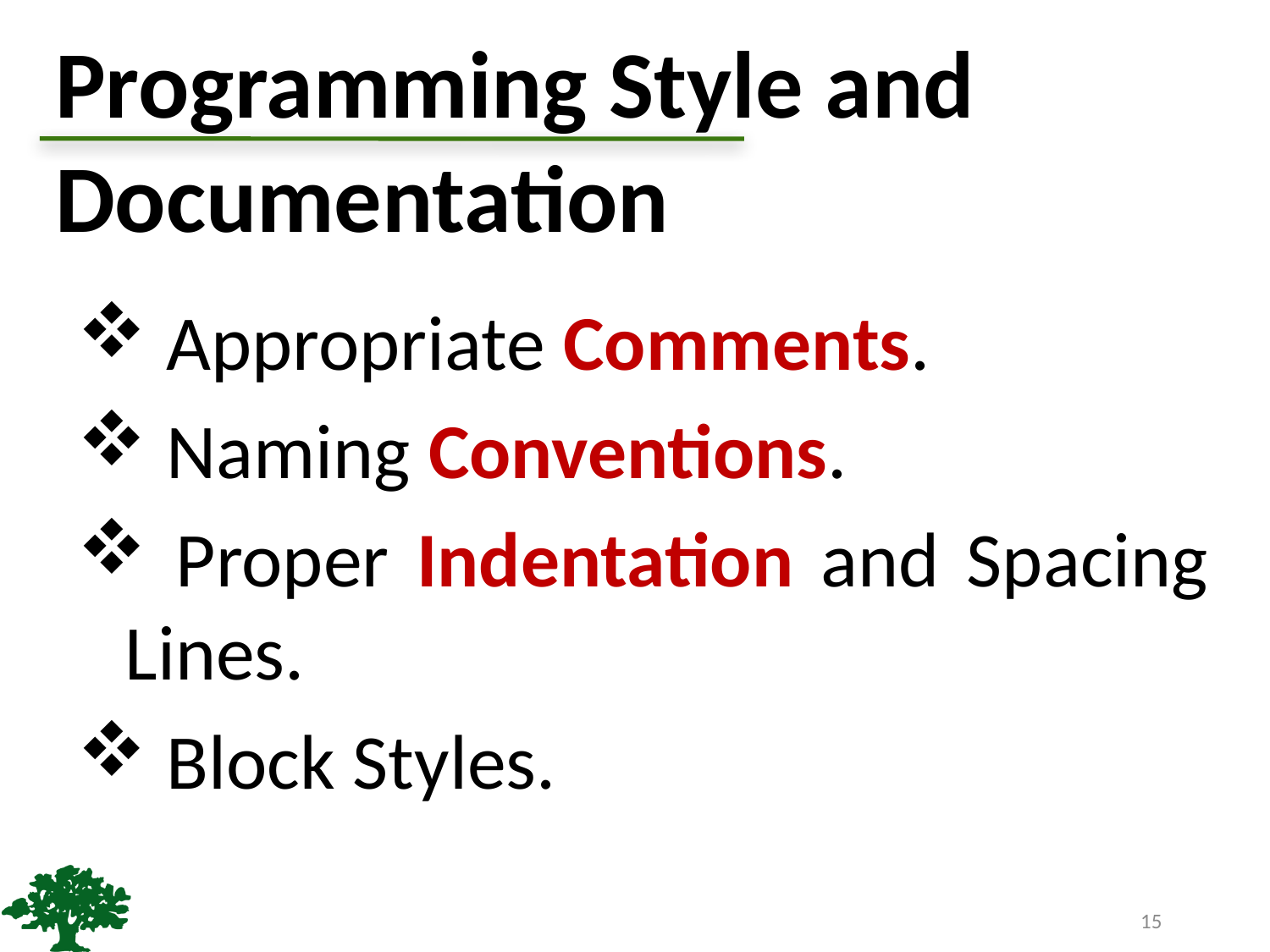

# Programming Style and Documentation
 Appropriate Comments.
 Naming Conventions.
 Proper Indentation and Spacing Lines.
 Block Styles.
15